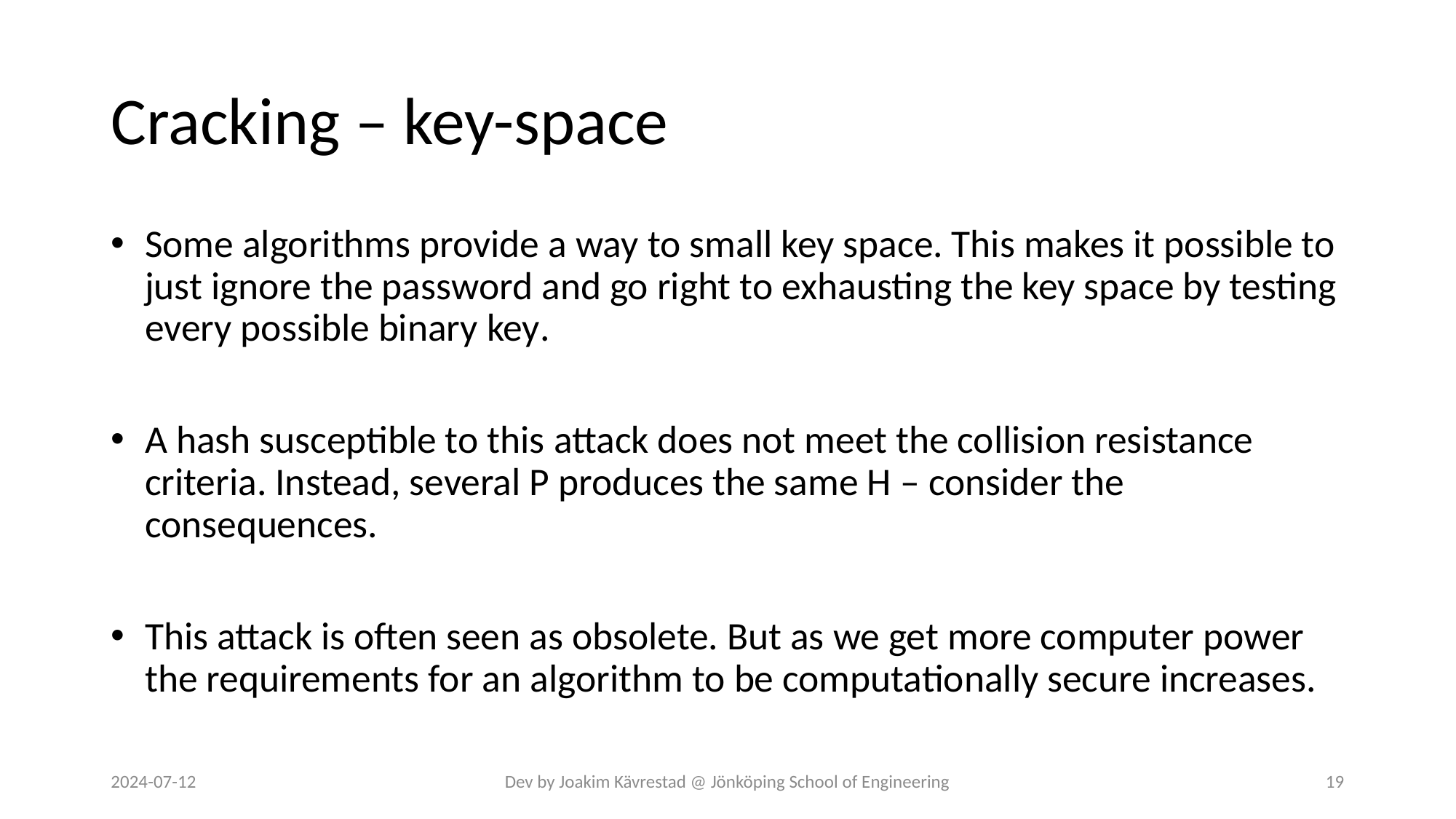

# Cracking – key-space
Some algorithms provide a way to small key space. This makes it possible to just ignore the password and go right to exhausting the key space by testing every possible binary key.

A hash susceptible to this attack does not meet the collision resistance criteria. Instead, several P produces the same H – consider the consequences.

This attack is often seen as obsolete. But as we get more computer power the requirements for an algorithm to be computationally secure increases.

2024-07-12
Dev by Joakim Kävrestad @ Jönköping School of Engineering
19